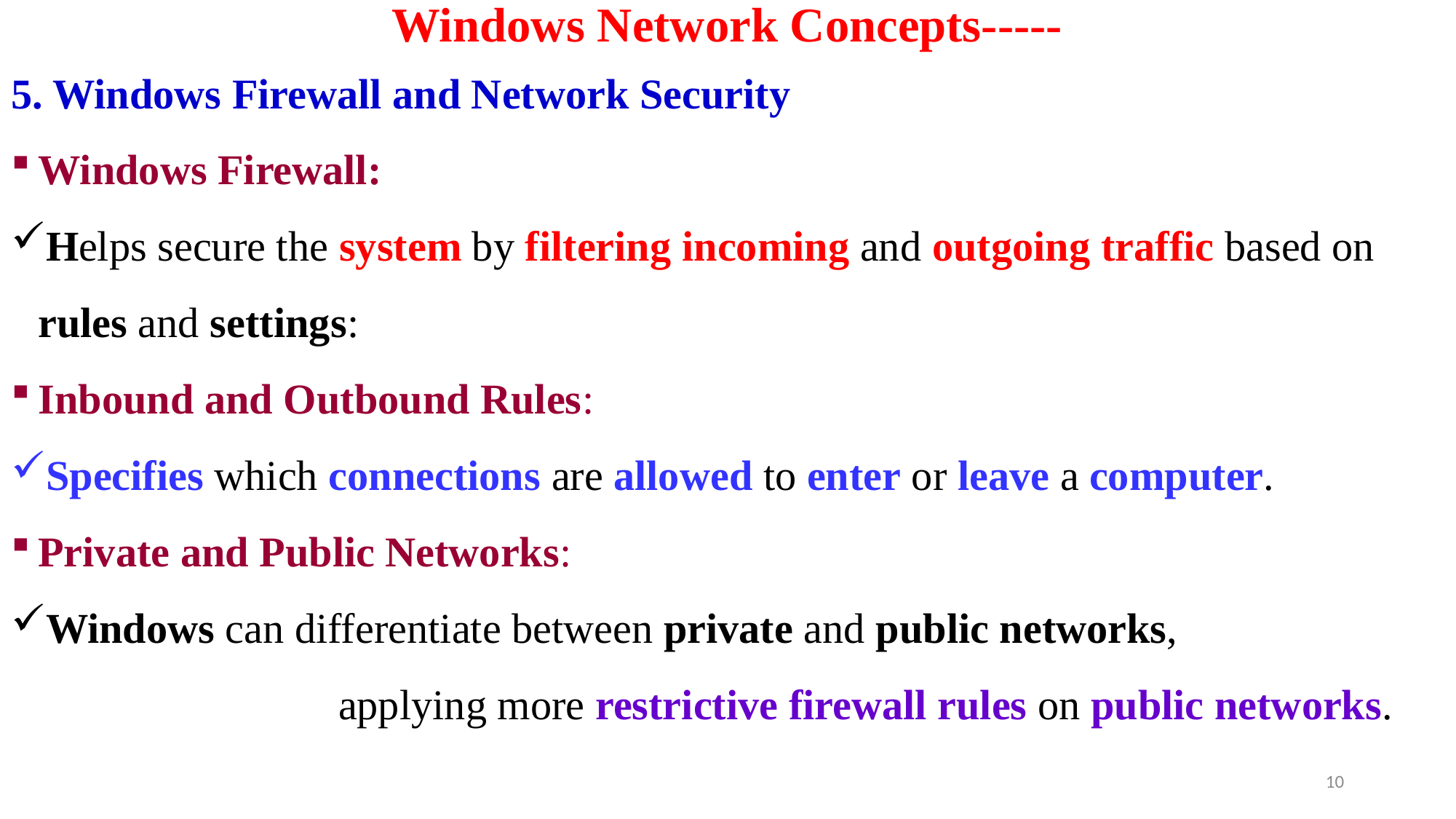

# Windows Network Concepts-----
5. Windows Firewall and Network Security
Windows Firewall:
Helps secure the system by filtering incoming and outgoing traffic based on rules and settings:
Inbound and Outbound Rules:
Specifies which connections are allowed to enter or leave a computer.
Private and Public Networks:
Windows can differentiate between private and public networks,
			applying more restrictive firewall rules on public networks.
10